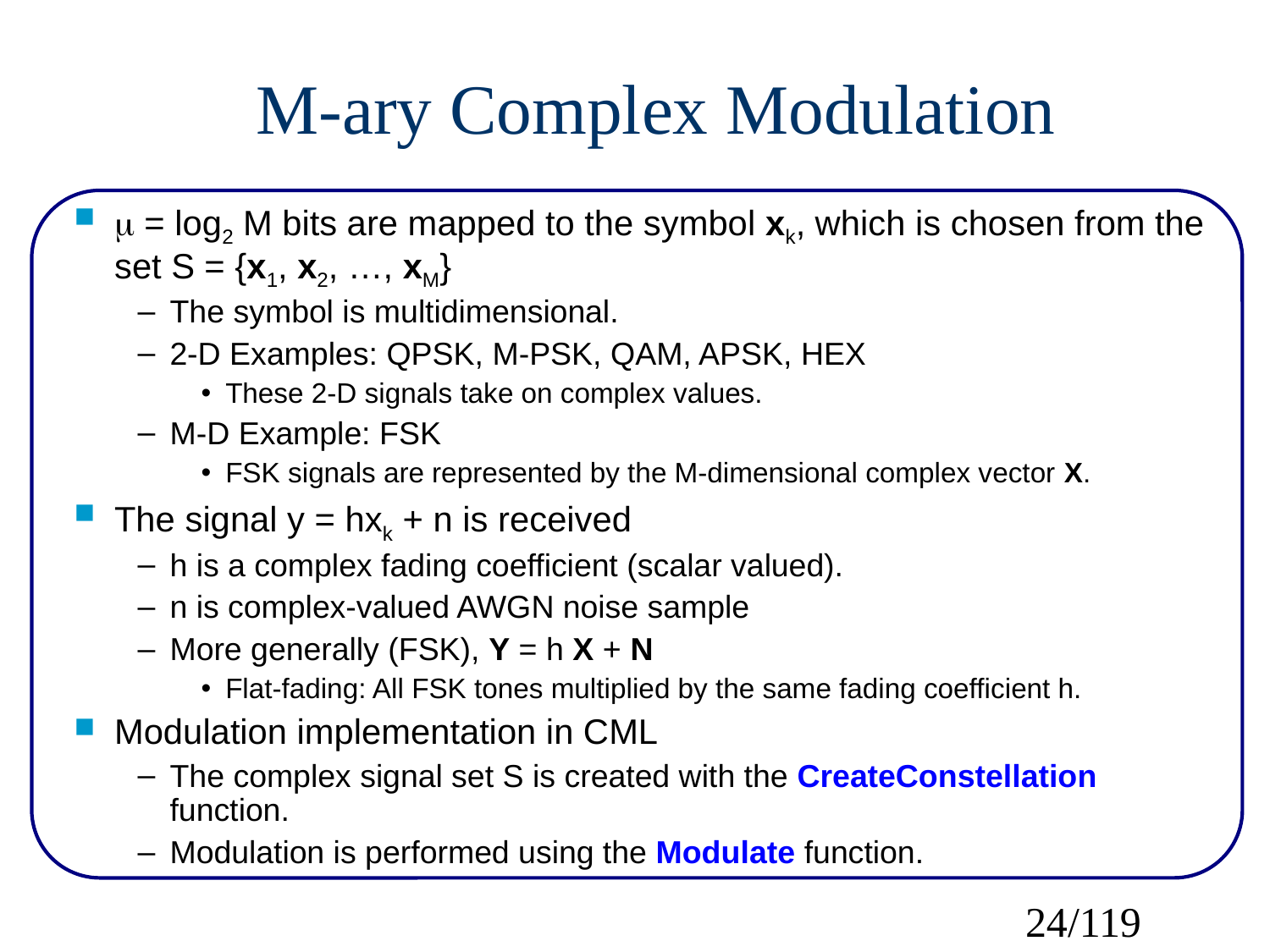

M-ary Complex Modulation
μ = log2 M bits are mapped to the symbol xk, which is chosen from the set S = {x1, x2, …, xM}
The symbol is multidimensional.
2-D Examples: QPSK, M-PSK, QAM, APSK, HEX
These 2-D signals take on complex values.
M-D Example: FSK
FSK signals are represented by the M-dimensional complex vector X.
The signal y = hxk + n is received
h is a complex fading coefficient (scalar valued).
n is complex-valued AWGN noise sample
More generally (FSK), Y = h X + N
Flat-fading: All FSK tones multiplied by the same fading coefficient h.
Modulation implementation in CML
The complex signal set S is created with the CreateConstellation function.
Modulation is performed using the Modulate function.

24/119